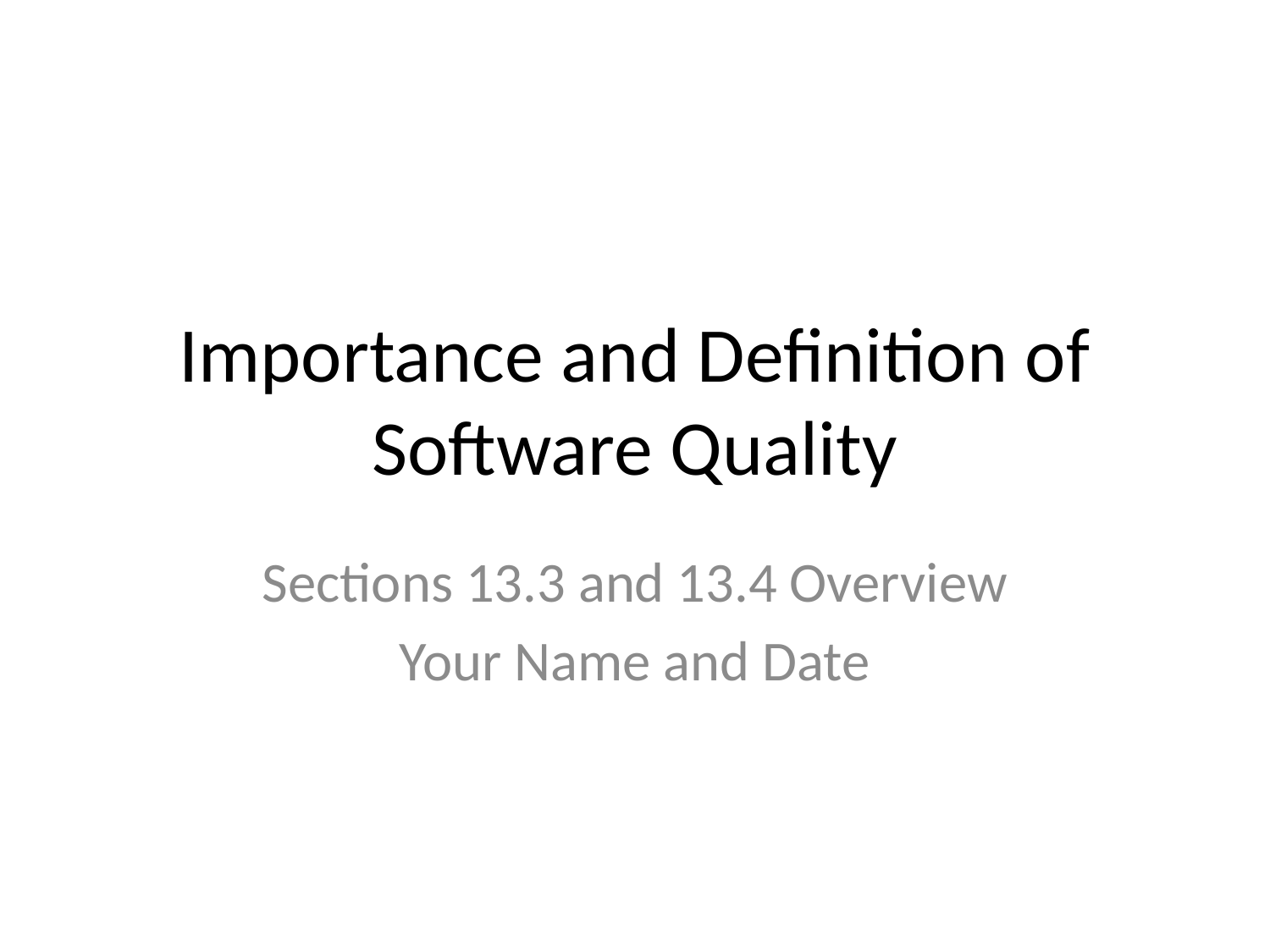

# Importance and Definition of Software Quality
Sections 13.3 and 13.4 Overview
Your Name and Date